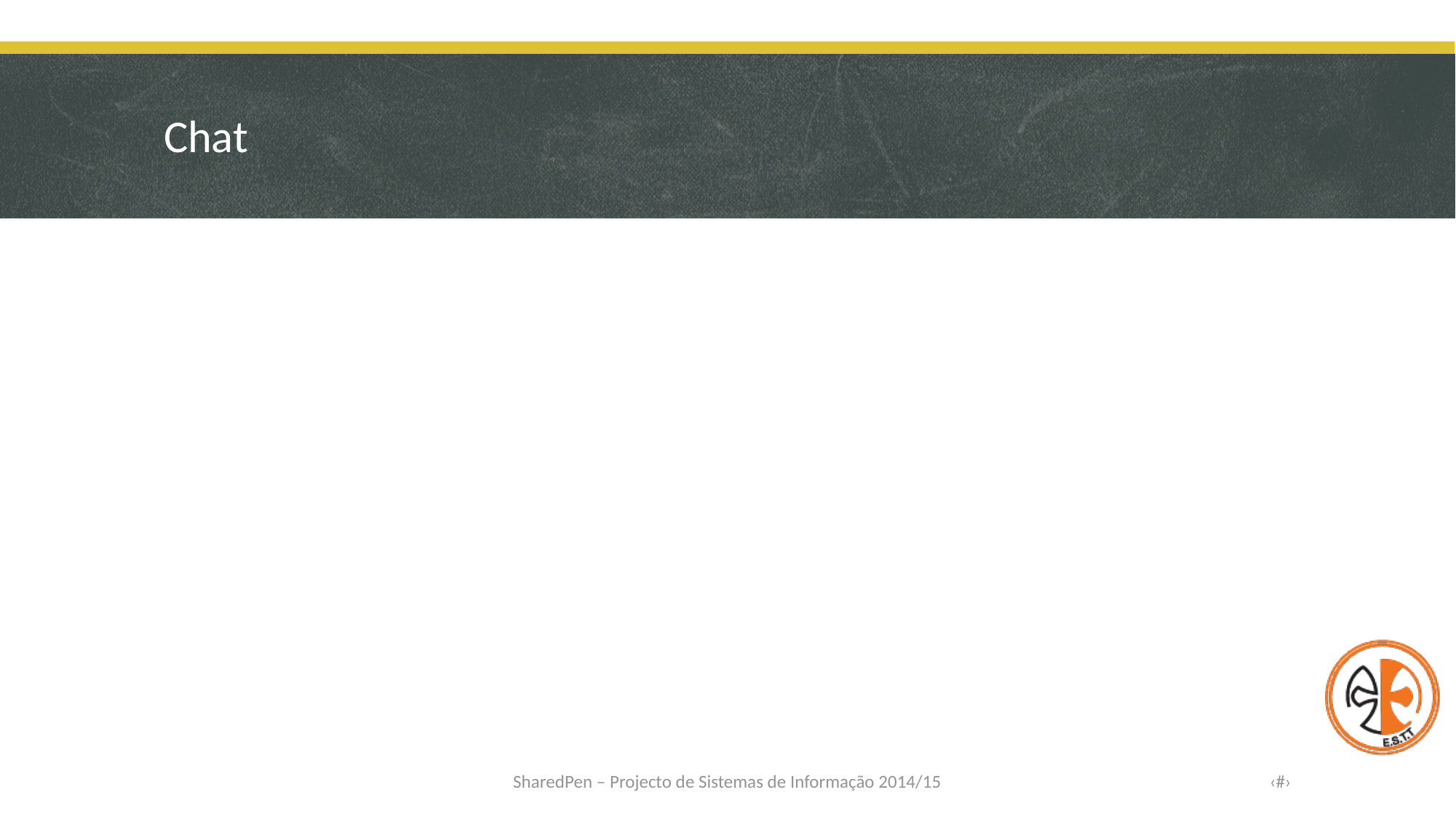

# Chat

SharedPen – Projecto de Sistemas de Informação 2014/15
‹#›